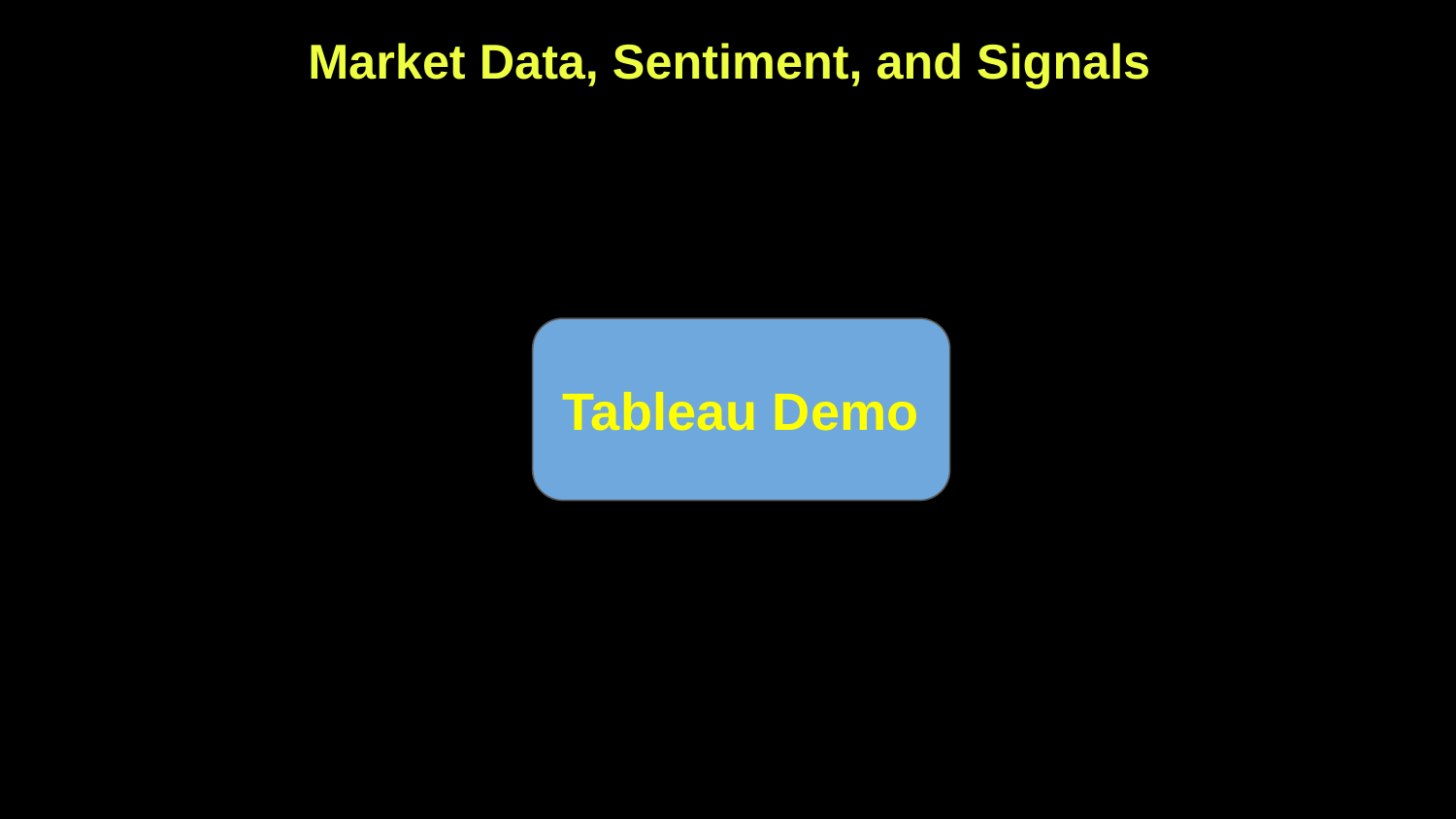

Market Data, Sentiment, and Signals
Tableau Demo